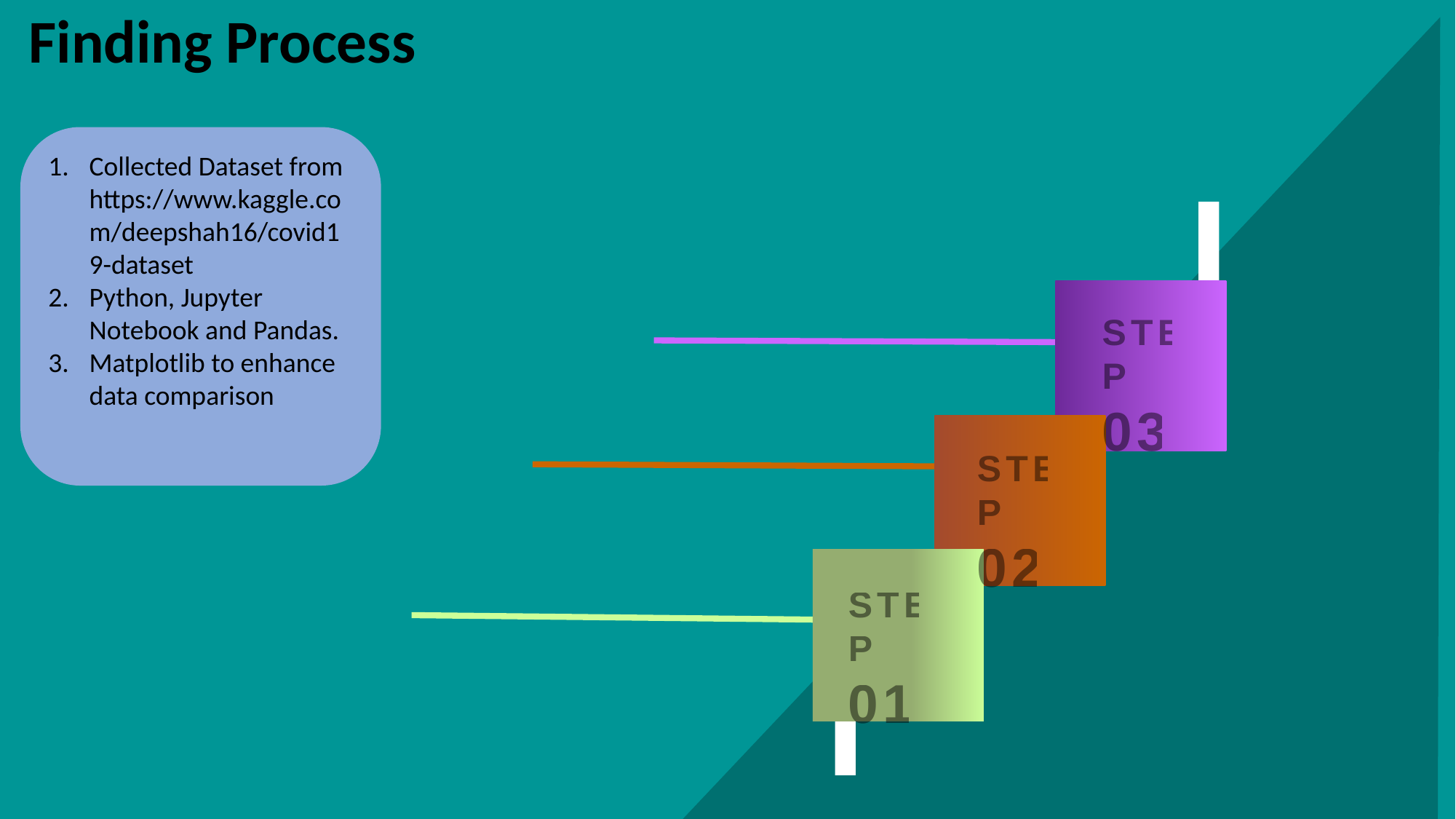

Finding Process

Collected Dataset from https://www.kaggle.com/deepshah16/covid19-dataset
Python, Jupyter Notebook and Pandas.
Matplotlib to enhance data comparison

STEP
03

STEP
02

STEP
01